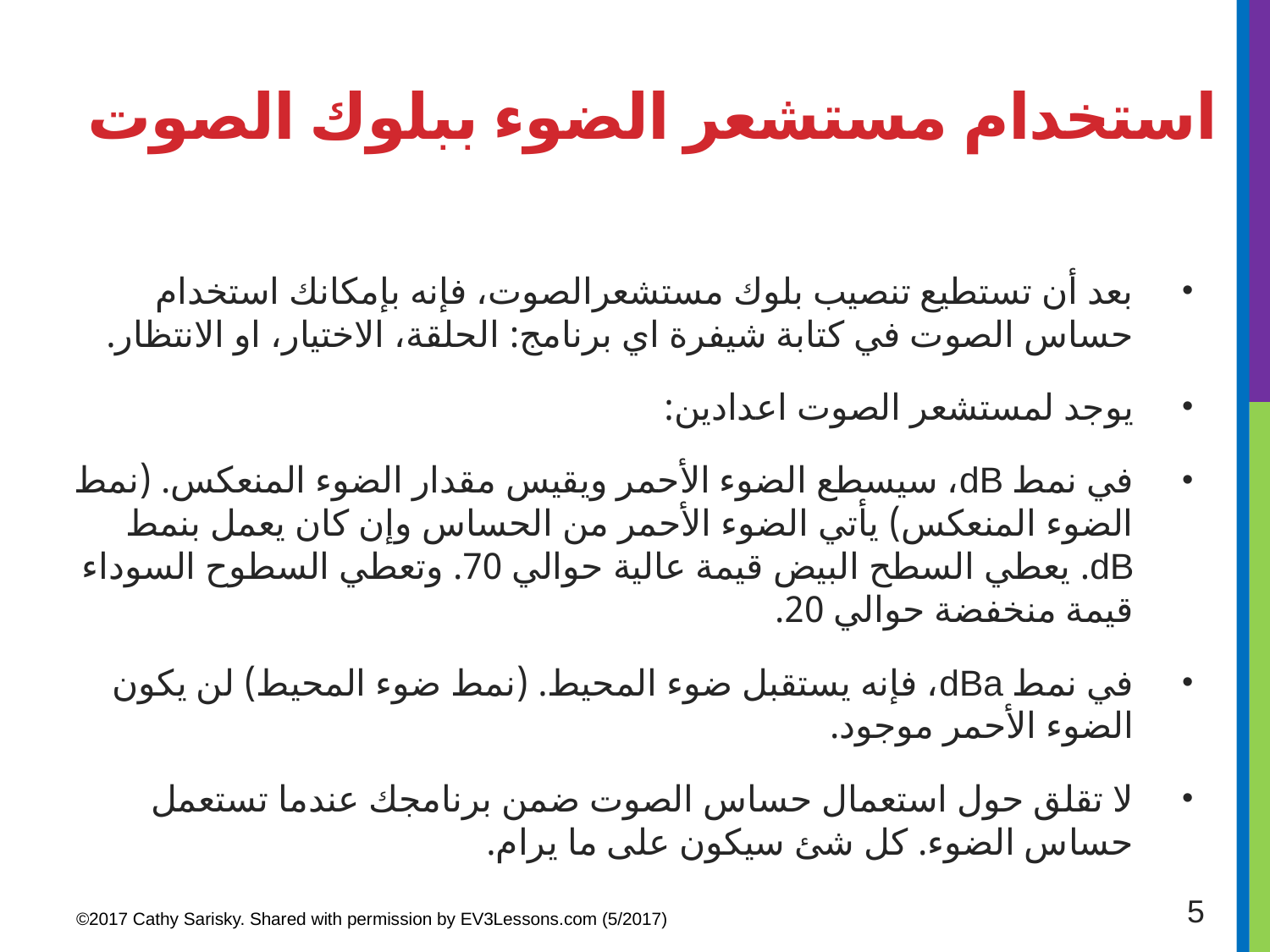

# استخدام مستشعر الضوء ببلوك الصوت
بعد أن تستطيع تنصيب بلوك مستشعرالصوت، فإنه بإمكانك استخدام حساس الصوت في كتابة شيفرة اي برنامج: الحلقة، الاختيار، او الانتظار.
يوجد لمستشعر الصوت اعدادين:
في نمط dB، سيسطع الضوء الأحمر ويقيس مقدار الضوء المنعكس. (نمط الضوء المنعكس) يأتي الضوء الأحمر من الحساس وإن كان يعمل بنمط dB. يعطي السطح البيض قيمة عالية حوالي 70. وتعطي السطوح السوداء قيمة منخفضة حوالي 20.
في نمط dBa، فإنه يستقبل ضوء المحيط. (نمط ضوء المحيط) لن يكون الضوء الأحمر موجود.
لا تقلق حول استعمال حساس الصوت ضمن برنامجك عندما تستعمل حساس الضوء. كل شئ سيكون على ما يرام.

5
©2017 Cathy Sarisky. Shared with permission by EV3Lessons.com (5/2017)